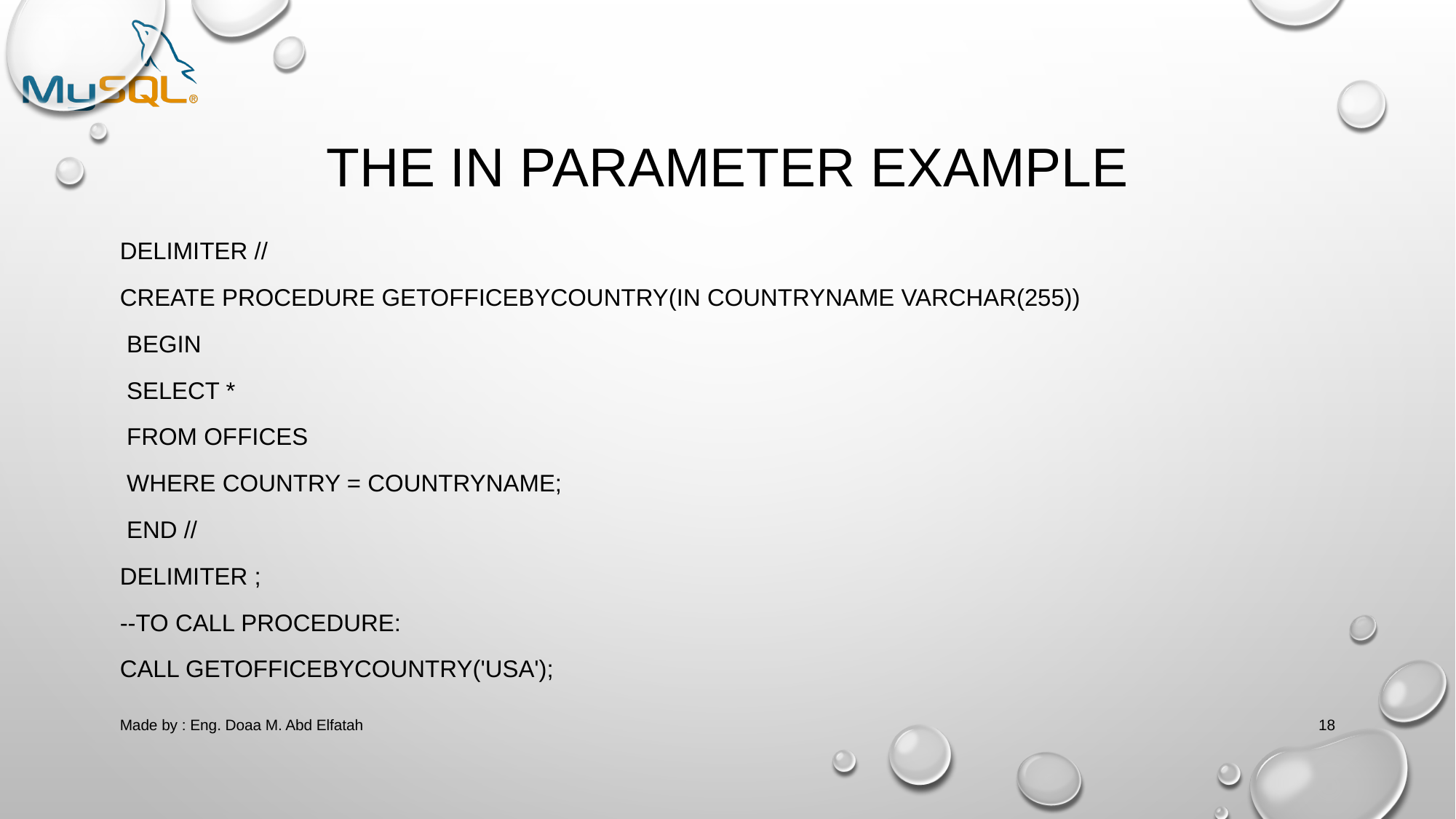

# The IN parameter example
DELIMITER //
CREATE PROCEDURE GetOfficeByCountry(IN countryName VARCHAR(255))
 BEGIN
 SELECT *
 FROM offices
 WHERE country = countryName;
 END //
DELIMITER ;
--To call Procedure:
CALL GetOfficeByCountry('USA');
Made by : Eng. Doaa M. Abd Elfatah
18